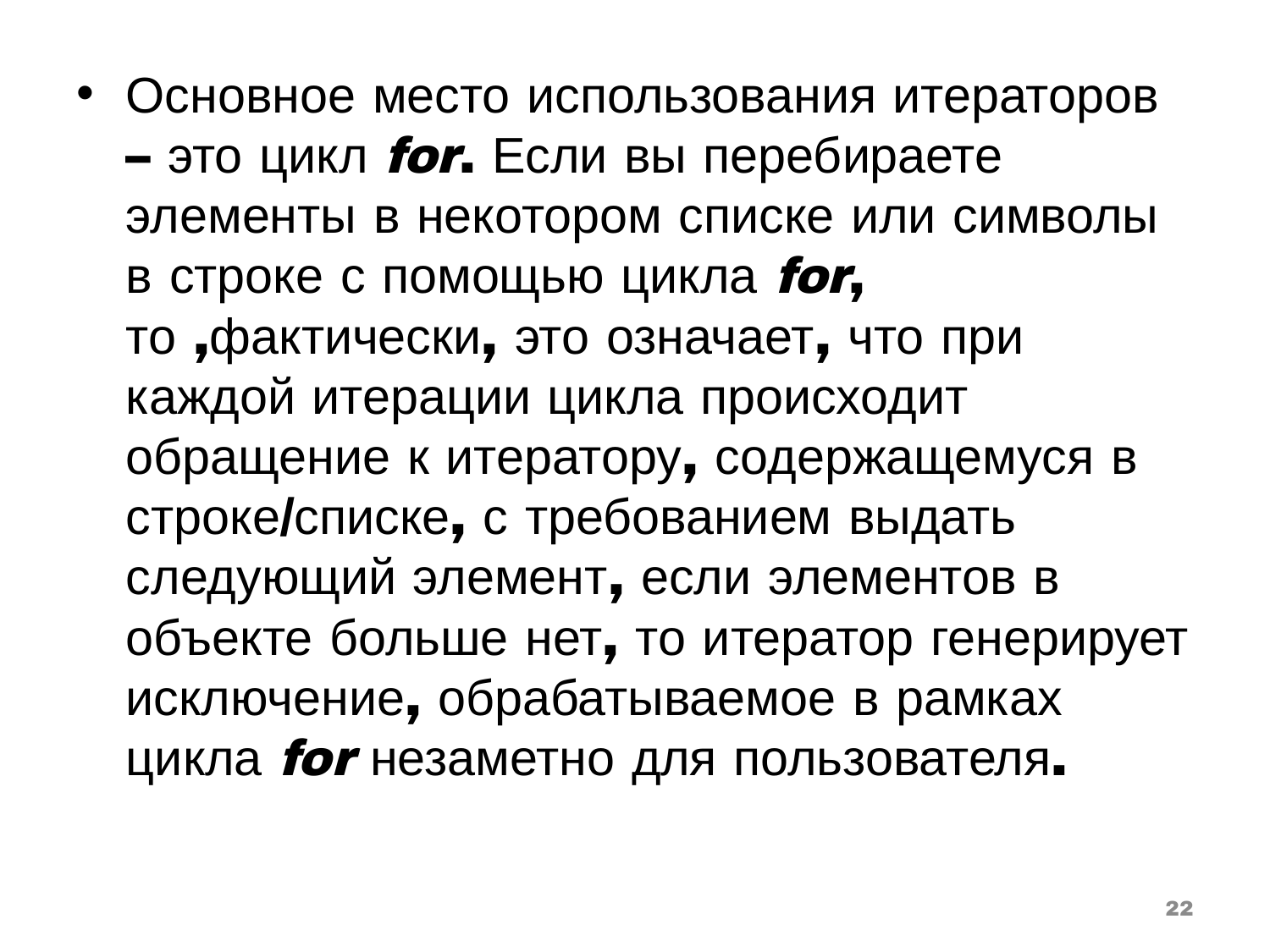

Основное место использования итераторов – это цикл for. Если вы перебираете элементы в некотором списке или символы в строке с помощью цикла for, то ,фактически, это означает, что при каждой итерации цикла происходит обращение к итератору, содержащемуся в строке/списке, с требованием выдать следующий элемент, если элементов в объекте больше нет, то итератор генерирует исключение, обрабатываемое в рамках цикла for незаметно для пользователя.
22